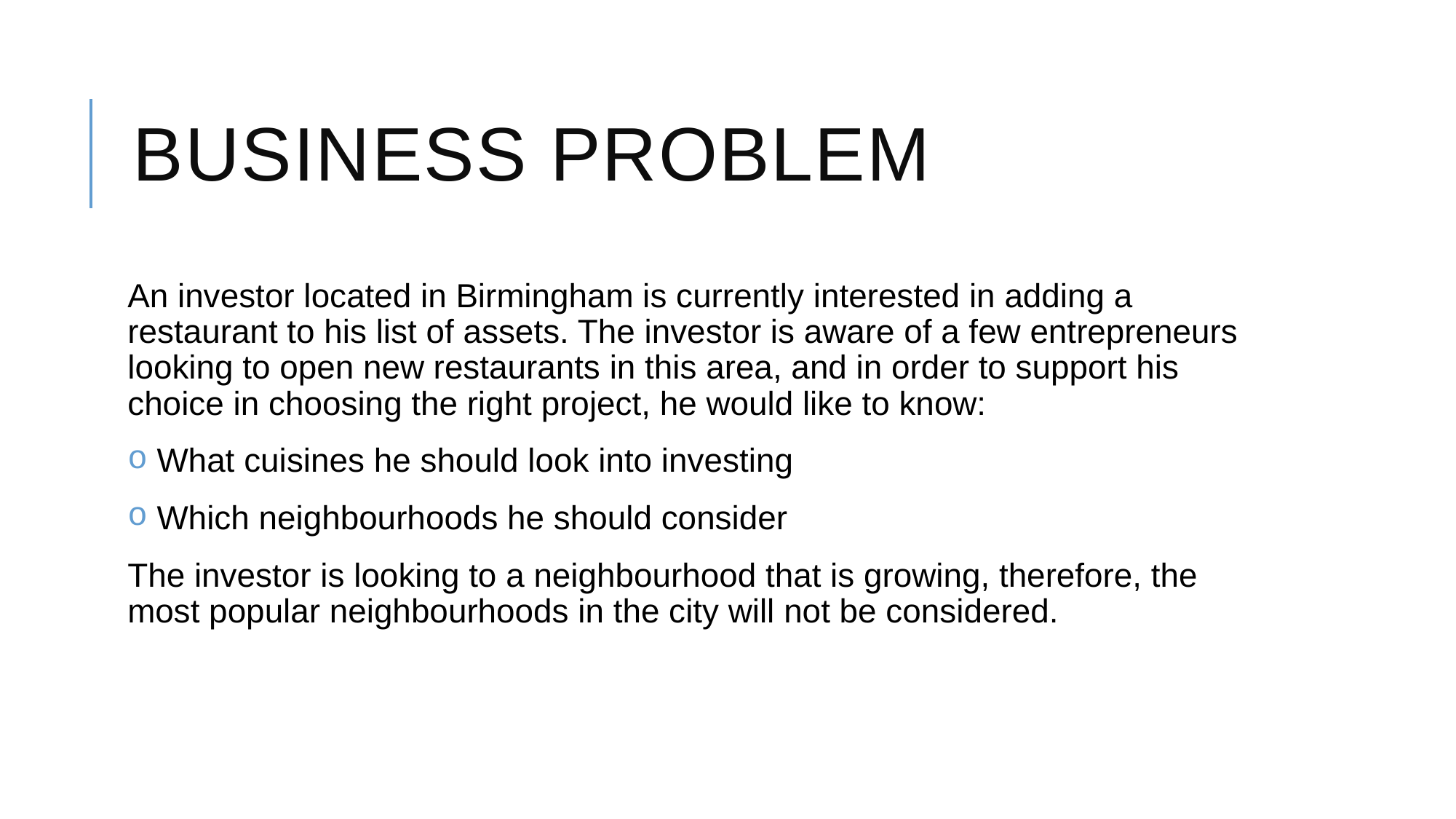

# Business problem
An investor located in Birmingham is currently interested in adding a restaurant to his list of assets. The investor is aware of a few entrepreneurs looking to open new restaurants in this area, and in order to support his choice in choosing the right project, he would like to know:
 What cuisines he should look into investing
 Which neighbourhoods he should consider
The investor is looking to a neighbourhood that is growing, therefore, the most popular neighbourhoods in the city will not be considered.